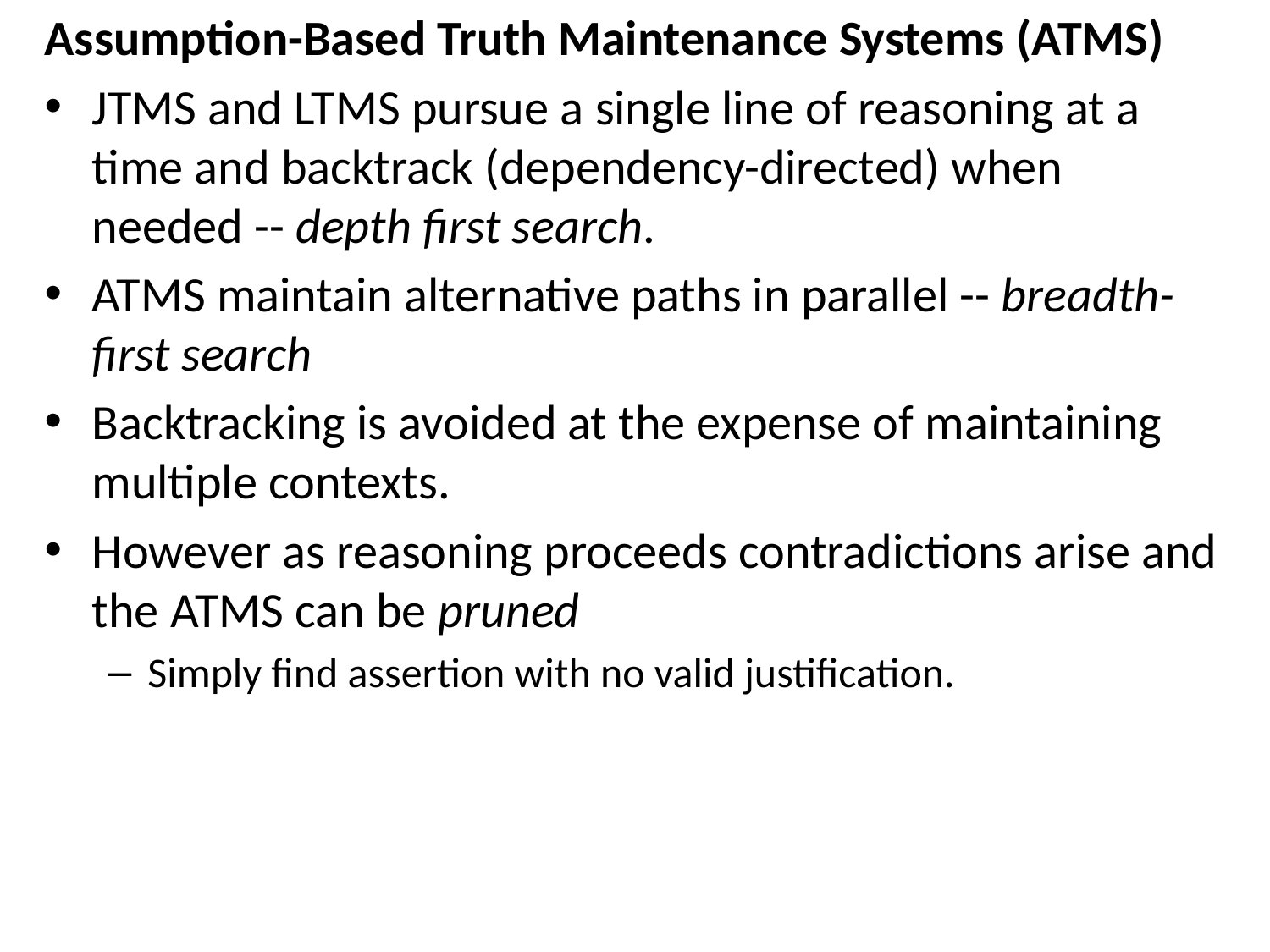

Assumption-Based Truth Maintenance Systems (ATMS)
JTMS and LTMS pursue a single line of reasoning at a time and backtrack (dependency-directed) when needed -- depth first search.
ATMS maintain alternative paths in parallel -- breadth-first search
Backtracking is avoided at the expense of maintaining multiple contexts.
However as reasoning proceeds contradictions arise and the ATMS can be pruned
Simply find assertion with no valid justification.

#